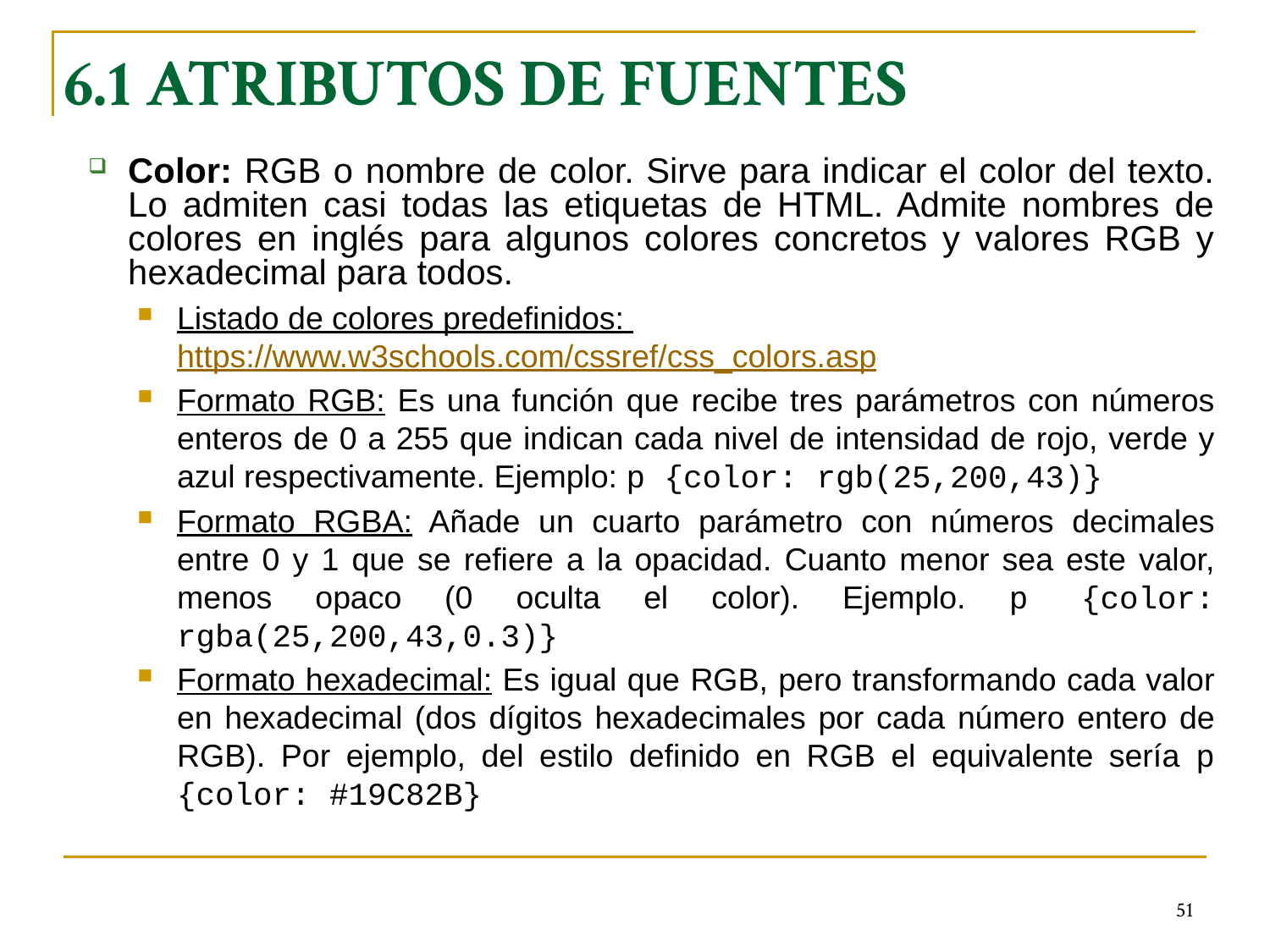

6.1 ATRIBUTOS DE FUENTES
Color: RGB o nombre de color. Sirve para indicar el color del texto. Lo admiten casi todas las etiquetas de HTML. Admite nombres de colores en inglés para algunos colores concretos y valores RGB y hexadecimal para todos.
Listado de colores predefinidos: https://www.w3schools.com/cssref/css_colors.asp
Formato RGB: Es una función que recibe tres parámetros con números enteros de 0 a 255 que indican cada nivel de intensidad de rojo, verde y azul respectivamente. Ejemplo: p {color: rgb(25,200,43)}
Formato RGBA: Añade un cuarto parámetro con números decimales entre 0 y 1 que se refiere a la opacidad. Cuanto menor sea este valor, menos opaco (0 oculta el color). Ejemplo. p {color: rgba(25,200,43,0.3)}
Formato hexadecimal: Es igual que RGB, pero transformando cada valor en hexadecimal (dos dígitos hexadecimales por cada número entero de RGB). Por ejemplo, del estilo definido en RGB el equivalente sería p {color: #19C82B}

# 51